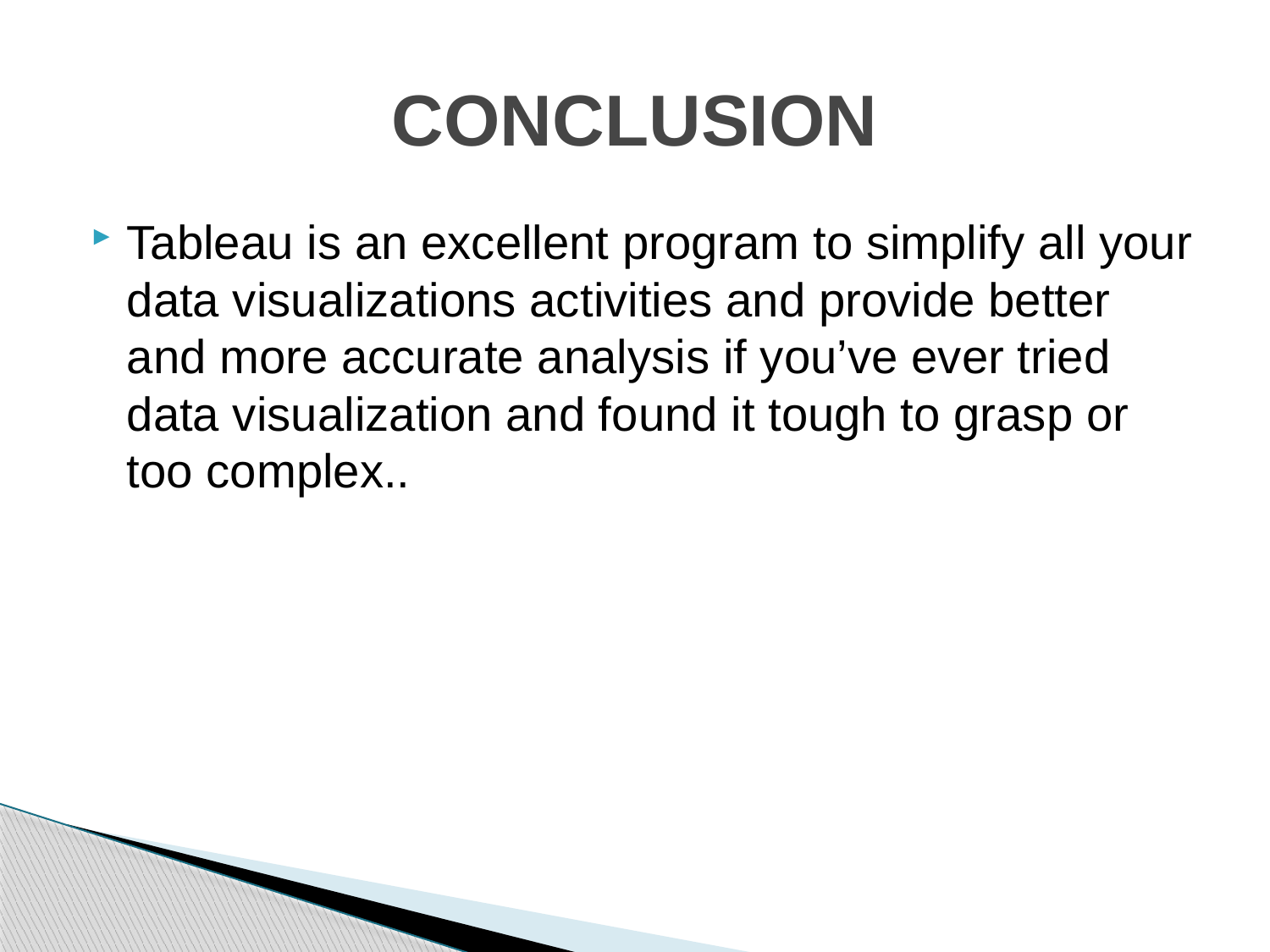

# CONCLUSION
Tableau is an excellent program to simplify all your data visualizations activities and provide better and more accurate analysis if you’ve ever tried data visualization and found it tough to grasp or too complex..